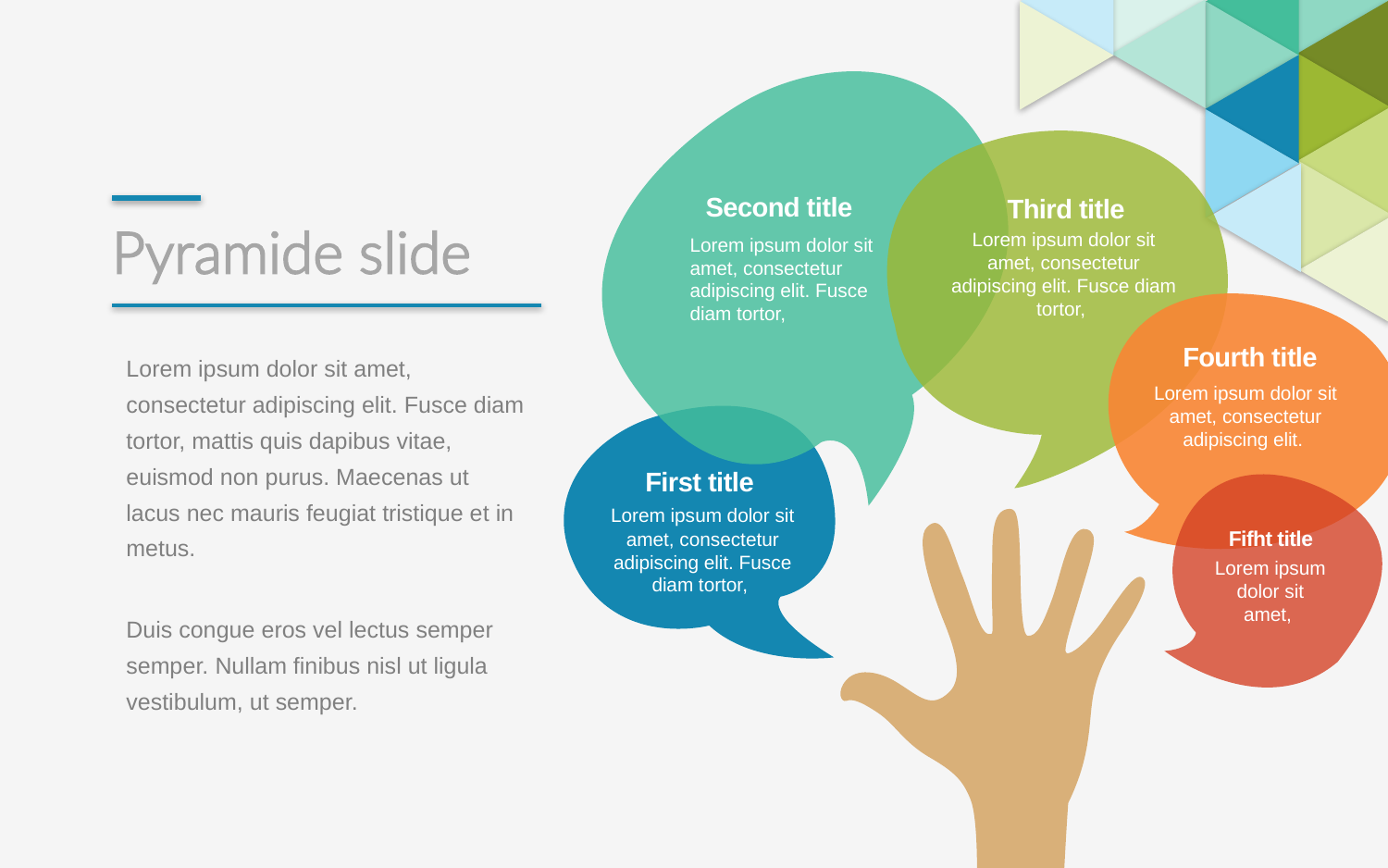

Second title
Third title
Pyramide slide
Lorem ipsum dolor sit amet, consectetur adipiscing elit. Fusce diam tortor,
Lorem ipsum dolor sit amet, consectetur adipiscing elit. Fusce diam tortor,

Lorem ipsum dolor sit amet, consectetur adipiscing elit. Fusce diam tortor, mattis quis dapibus vitae, euismod non purus. Maecenas ut lacus nec mauris feugiat tristique et in metus.

Duis congue eros vel lectus semper semper. Nullam finibus nisl ut ligula vestibulum, ut semper.
Fourth title
Lorem ipsum dolor sit amet, consectetur adipiscing elit.

First title

Lorem ipsum dolor sit amet, consectetur adipiscing elit. Fusce diam tortor,

Fifht title
Lorem ipsum dolor sit amet,